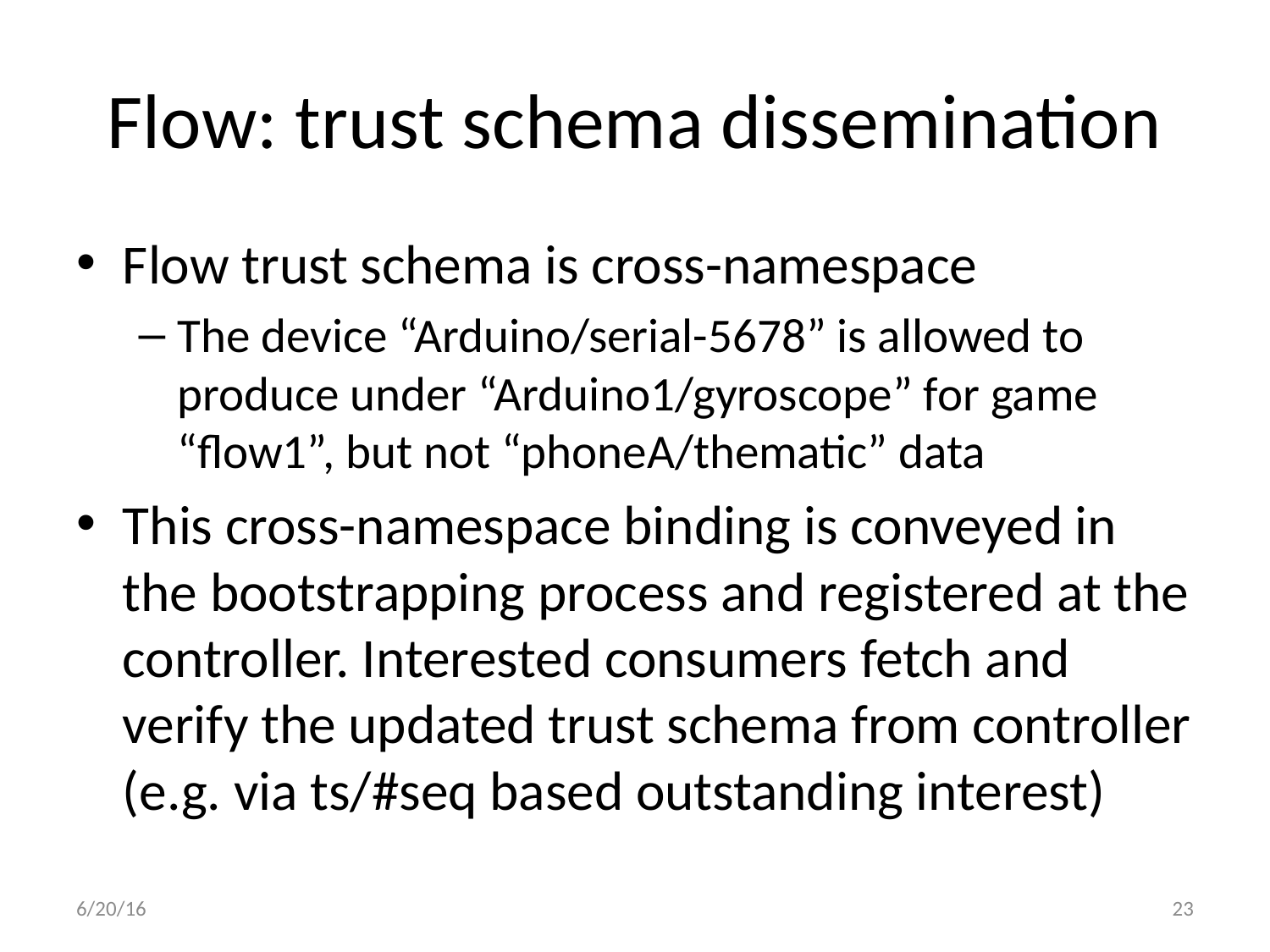

# Flow: trust schema dissemination
Flow trust schema is cross-namespace
The device “Arduino/serial-5678” is allowed to produce under “Arduino1/gyroscope” for game “flow1”, but not “phoneA/thematic” data
This cross-namespace binding is conveyed in the bootstrapping process and registered at the controller. Interested consumers fetch and verify the updated trust schema from controller (e.g. via ts/#seq based outstanding interest)
6/20/16
23